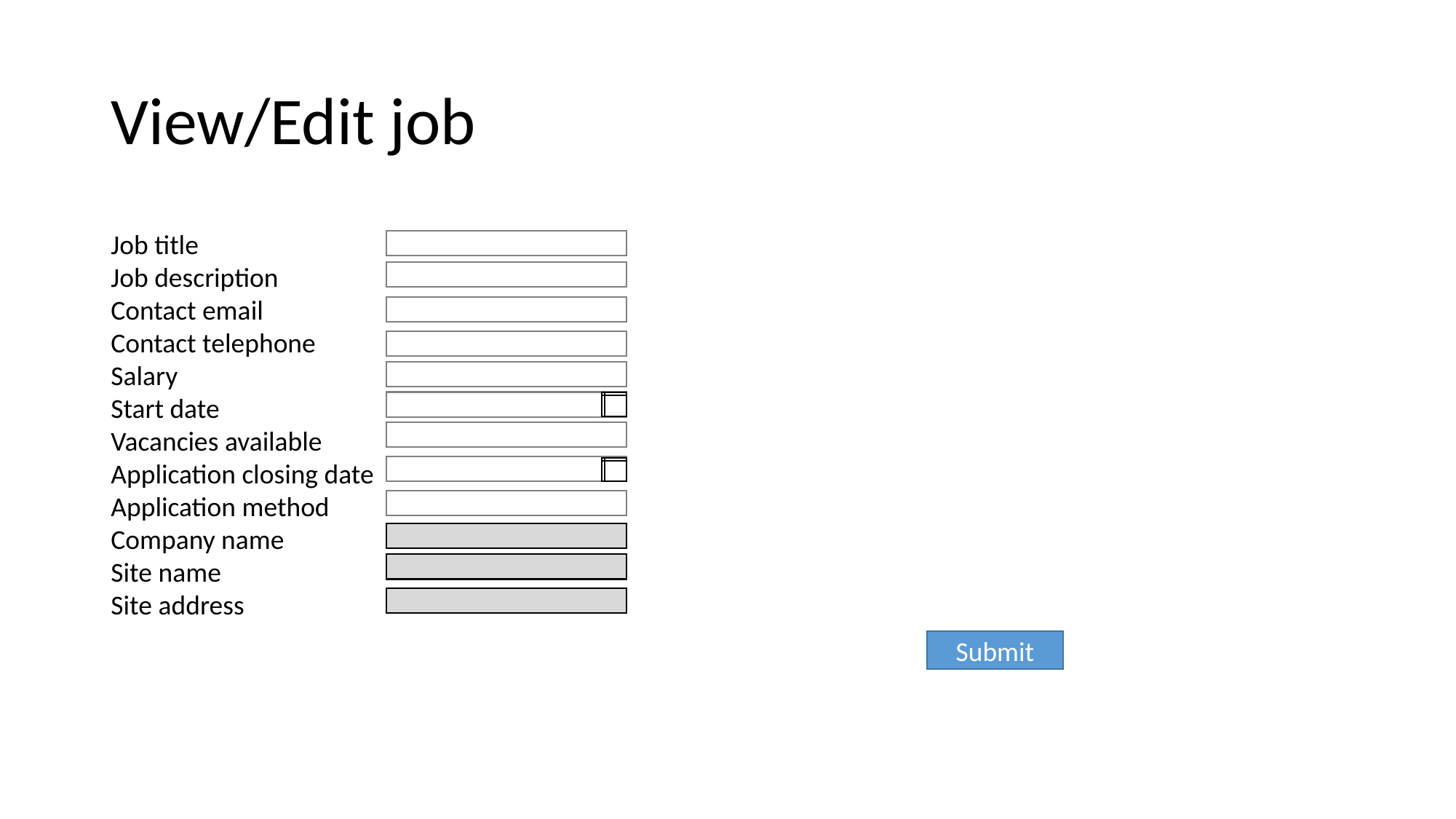

# View/Edit job
Job title
Job description
Contact email
Contact telephone
Salary
Start date
Vacancies available
Application closing date
Application method
Company name
Site name
Site address

Submit